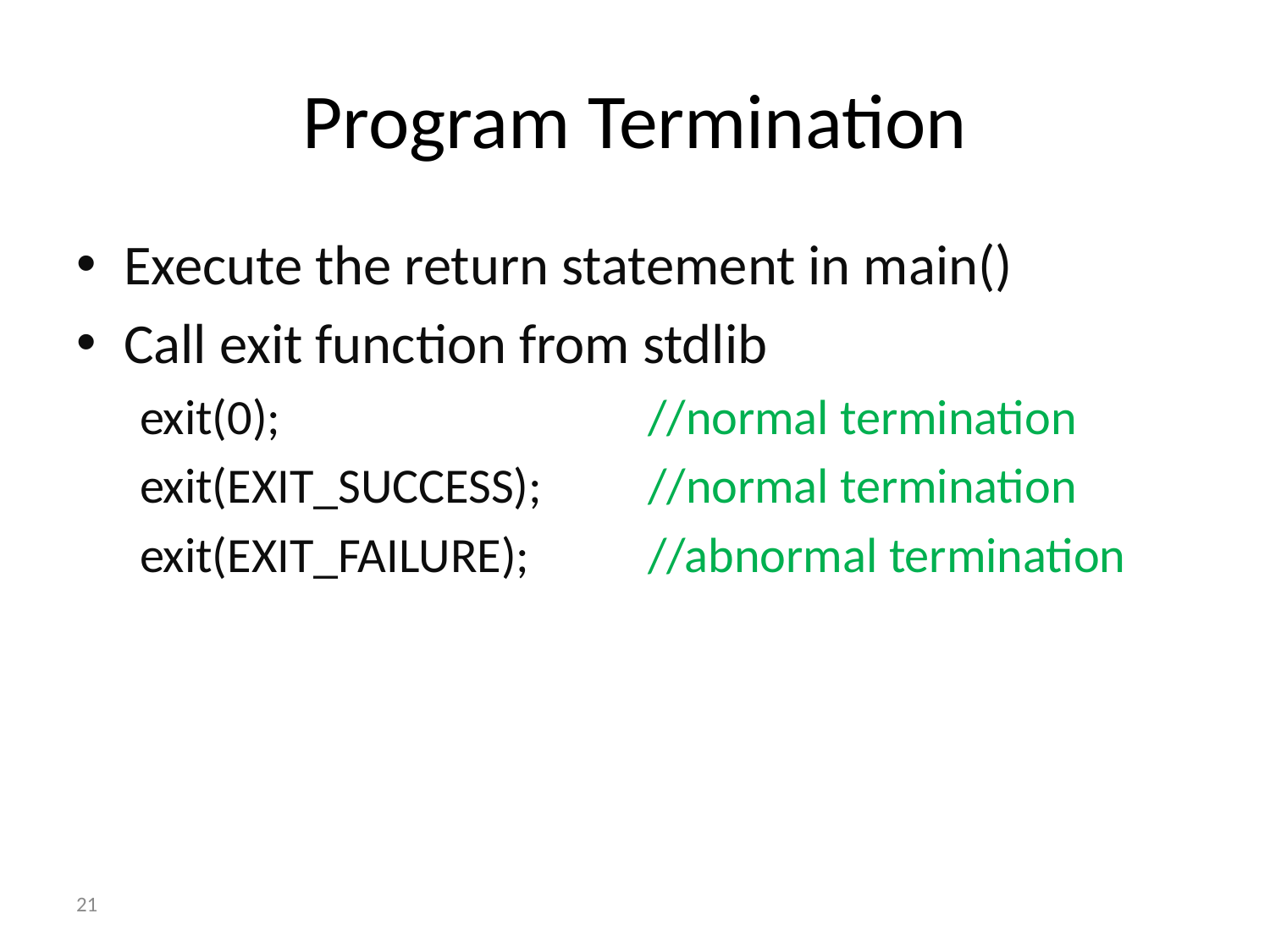

# Program Termination
Execute the return statement in main()
Call exit function from stdlib
exit(0);			//normal termination
exit(EXIT_SUCCESS);	//normal termination
exit(EXIT_FAILURE);	//abnormal termination

21